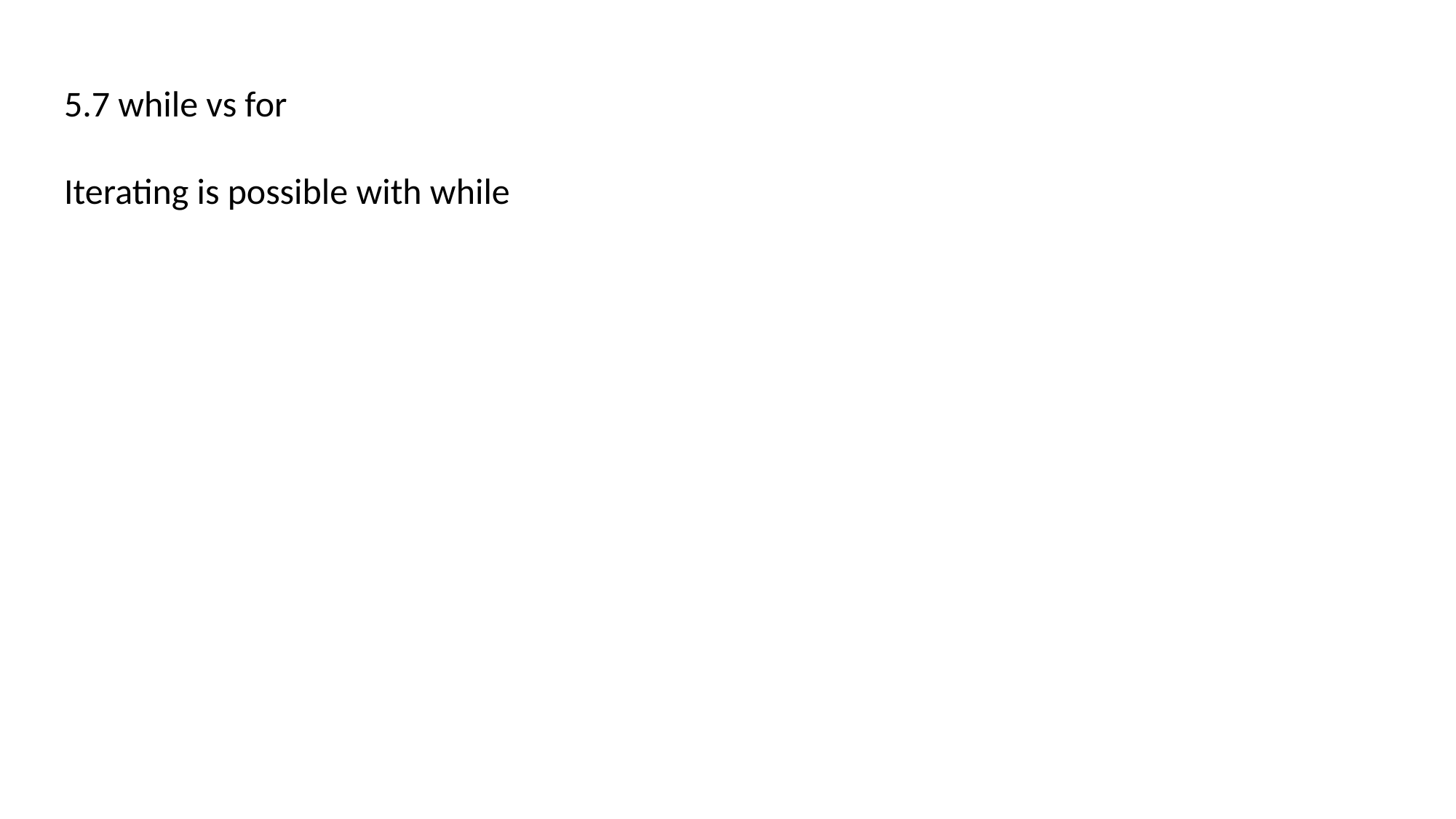

5.7 while vs for

Iterating is possible with while